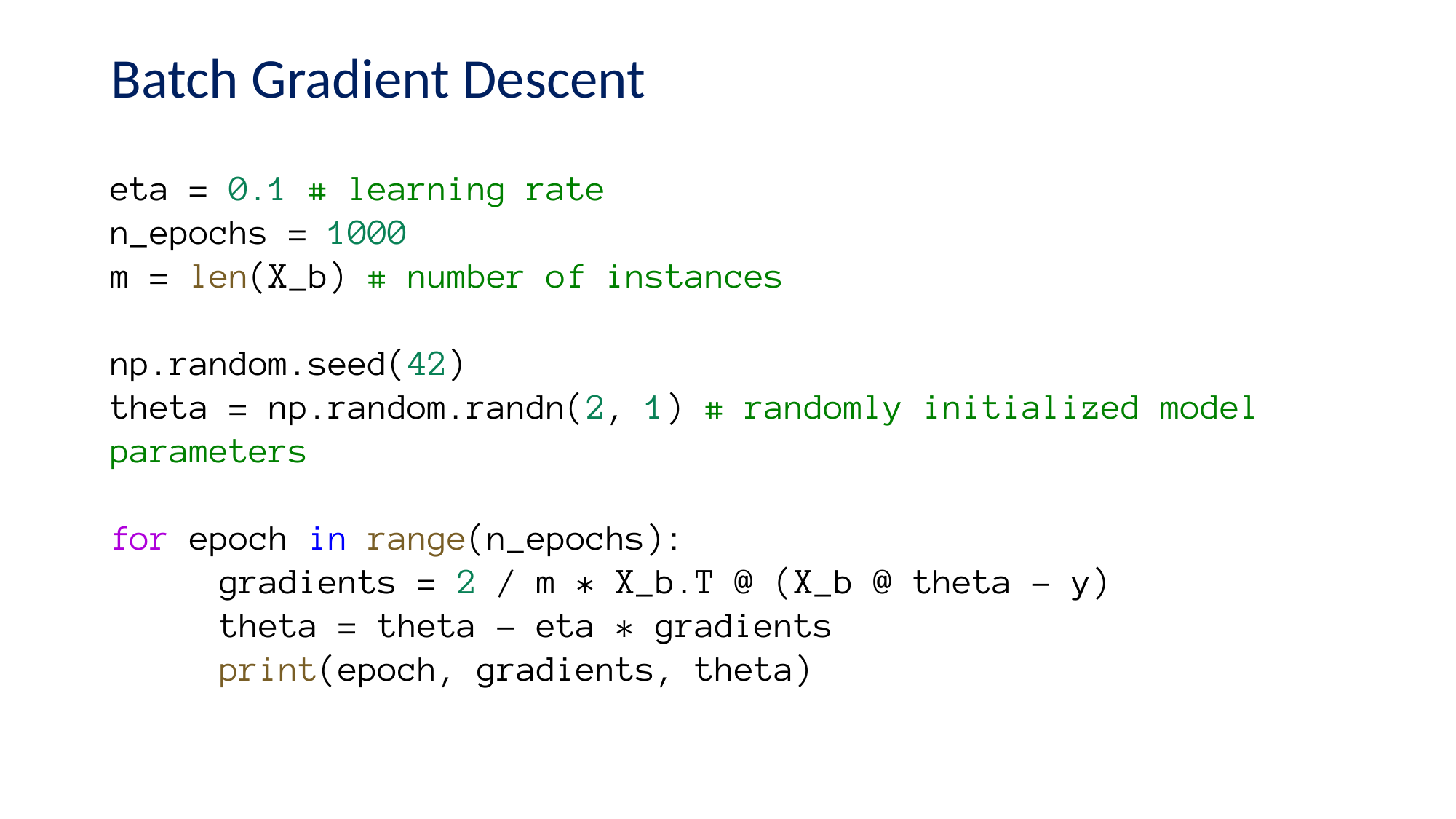

# Batch Gradient Descent
eta = 0.1 # learning rate
n_epochs = 1000
m = len(X_b) # number of instances
np.random.seed(42)
theta = np.random.randn(2, 1) # randomly initialized model parameters
for epoch in range(n_epochs):
	gradients = 2 / m * X_b.T @ (X_b @ theta - y)
	theta = theta - eta * gradients
	print(epoch, gradients, theta)